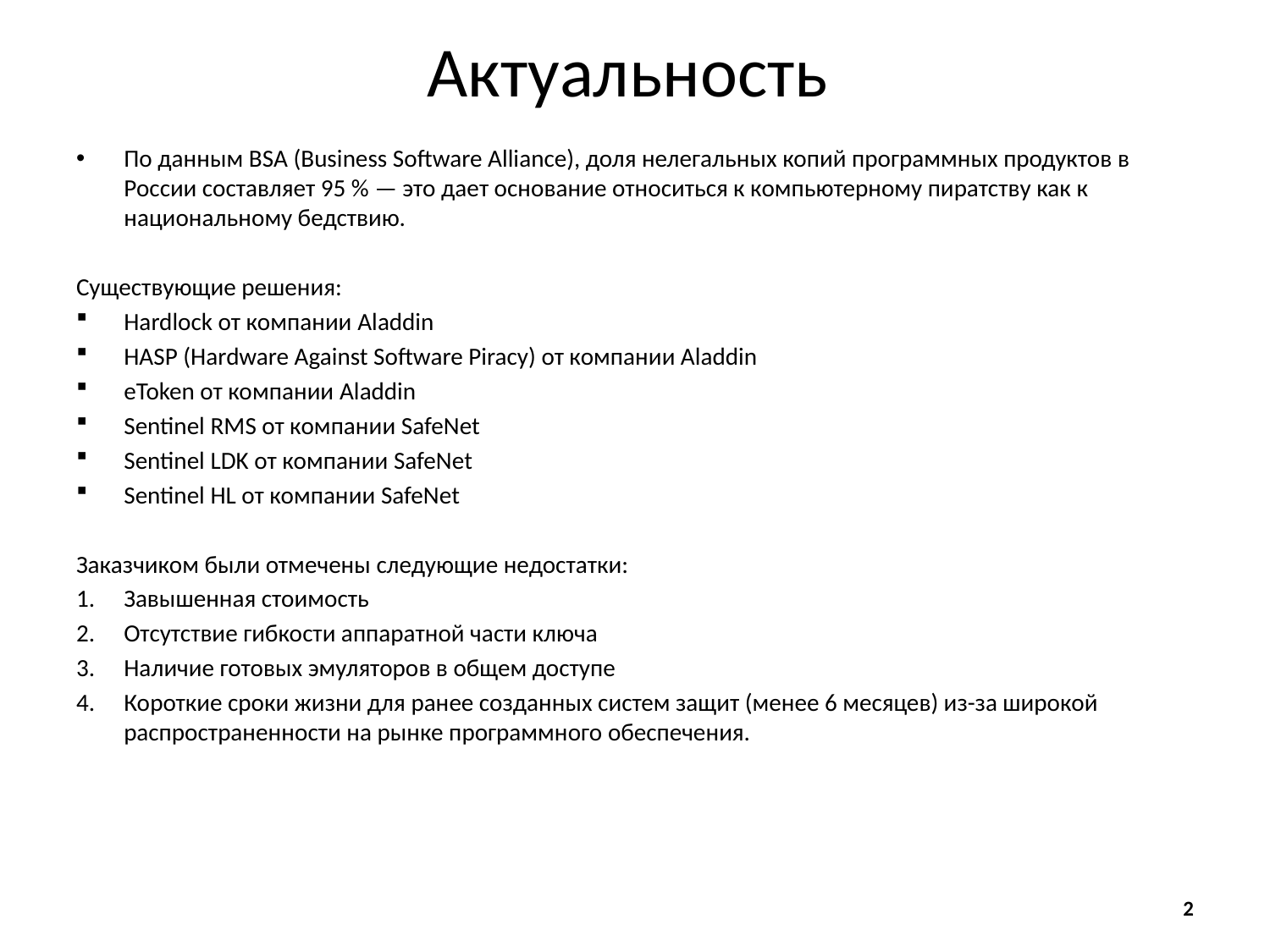

# Актуальность
По данным BSA (Business Software Alliance), доля нелегальных копий программных продуктов в России составляет 95 % — это дает основание относиться к компьютерному пиратству как к национальному бедствию.

Существующие решения:
Hardlock от компании Aladdin
HASP (Hardware Against Software Piracy) от компании Aladdin
eToken от компании Aladdin
Sentinel RMS от компании SafeNet
Sentinel LDK от компании SafeNet
Sentinel HL от компании SafeNet

Заказчиком были отмечены следующие недостатки:
Завышенная стоимость
Отсутствие гибкости аппаратной части ключа
Наличие готовых эмуляторов в общем доступе
Короткие сроки жизни для ранее созданных систем защит (менее 6 месяцев) из-за широкой распространенности на рынке программного обеспечения.
2